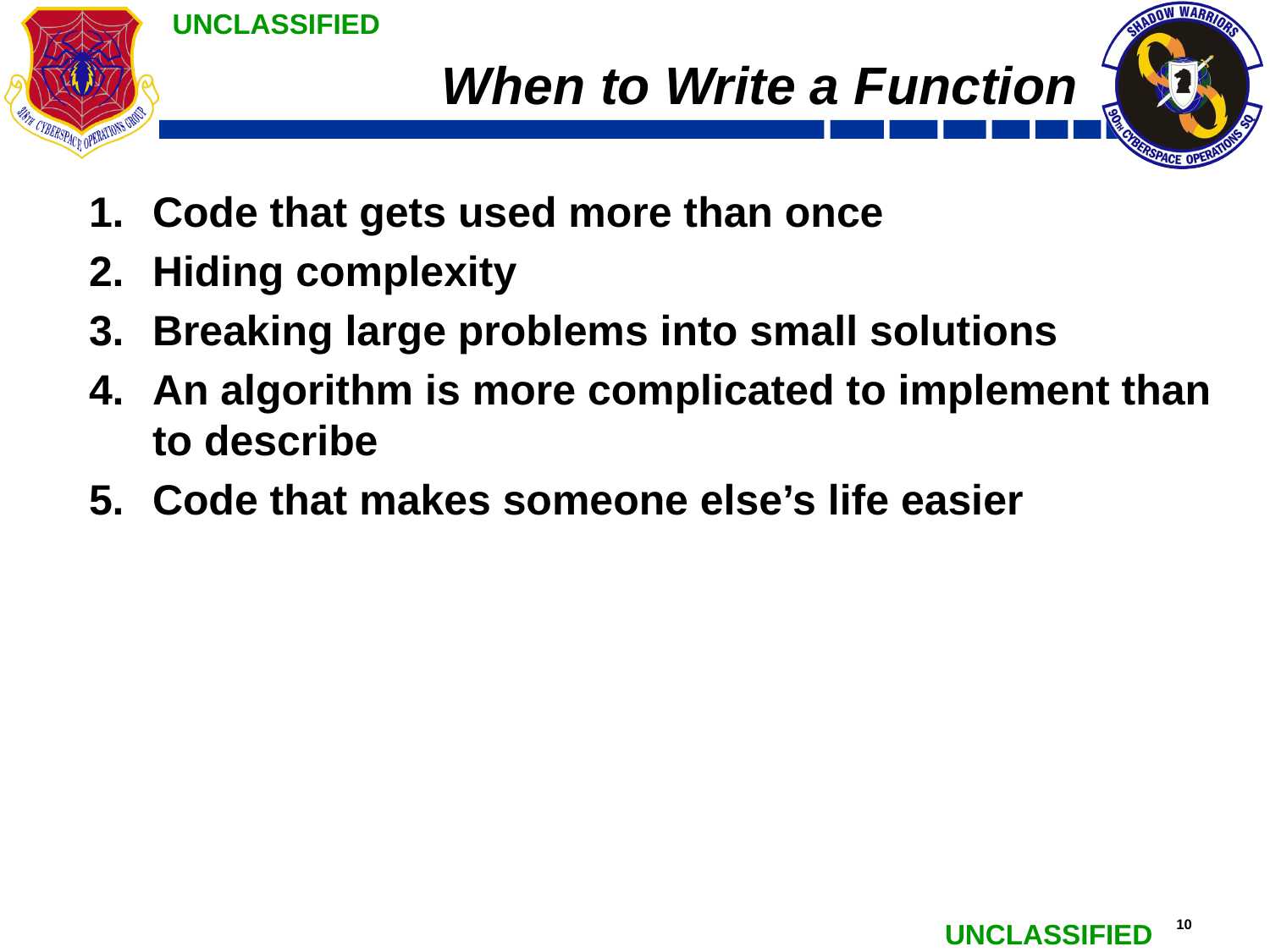

# When to Write a Function
Code that gets used more than once
Hiding complexity
Breaking large problems into small solutions
An algorithm is more complicated to implement than to describe
Code that makes someone else’s life easier